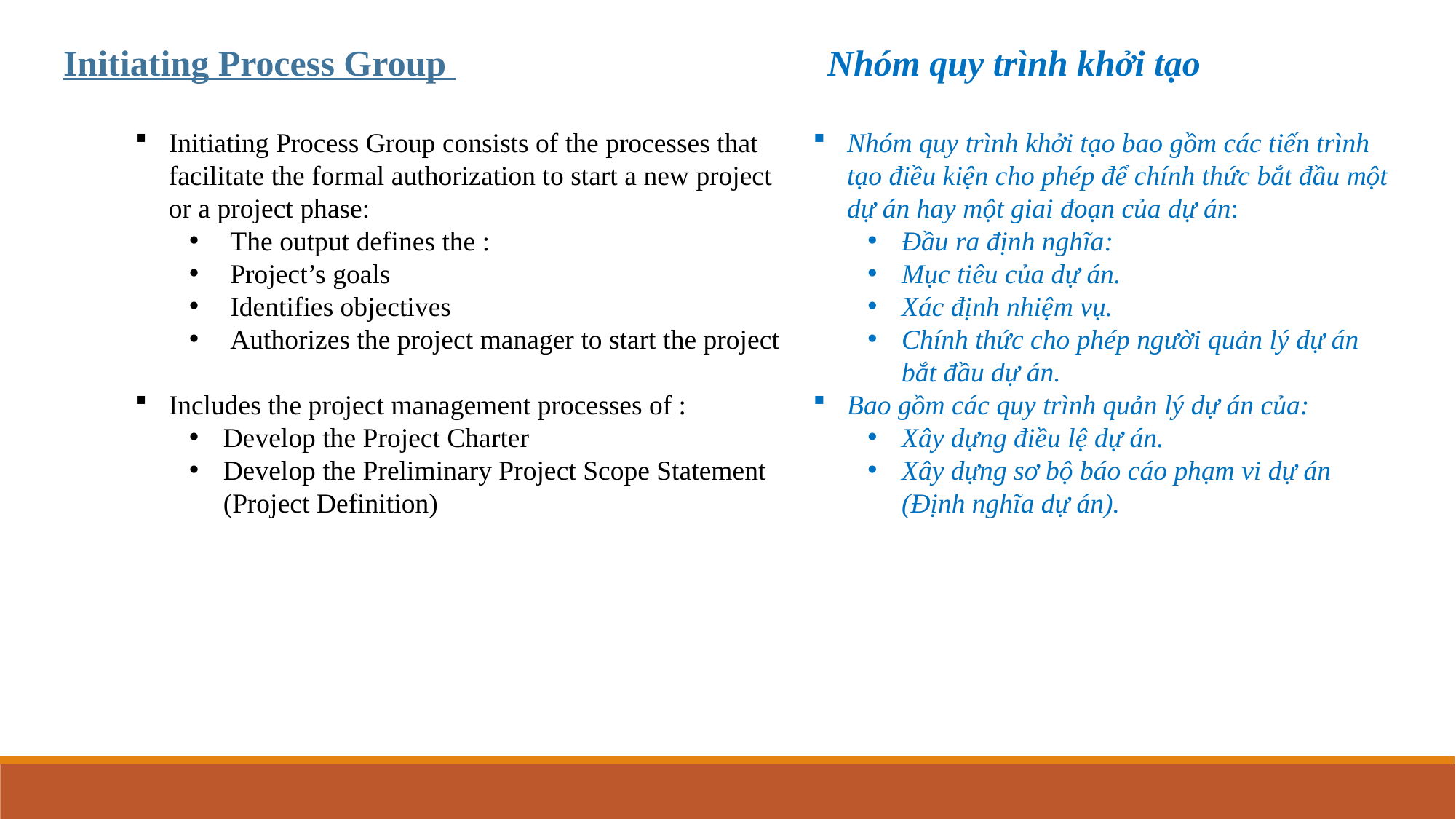

Initiating Process Group 				Nhóm quy trình khởi tạo

Initiating Process Group consists of the processes that facilitate the formal authorization to start a new project or a project phase:
The output defines the :
Project’s goals
Identifies objectives
Authorizes the project manager to start the project

Includes the project management processes of :
Develop the Project Charter
Develop the Preliminary Project Scope Statement (Project Definition)

Nhóm quy trình khởi tạo bao gồm các tiến trình tạo điều kiện cho phép để chính thức bắt đầu một dự án hay một giai đoạn của dự án:
Đầu ra định nghĩa:
Mục tiêu của dự án.
Xác định nhiệm vụ.
Chính thức cho phép người quản lý dự án bắt đầu dự án.
Bao gồm các quy trình quản lý dự án của:
Xây dựng điều lệ dự án.
Xây dựng sơ bộ báo cáo phạm vi dự án (Định nghĩa dự án).

Planning Processes
Initialing Processes

Closing Processes
Executing Processes